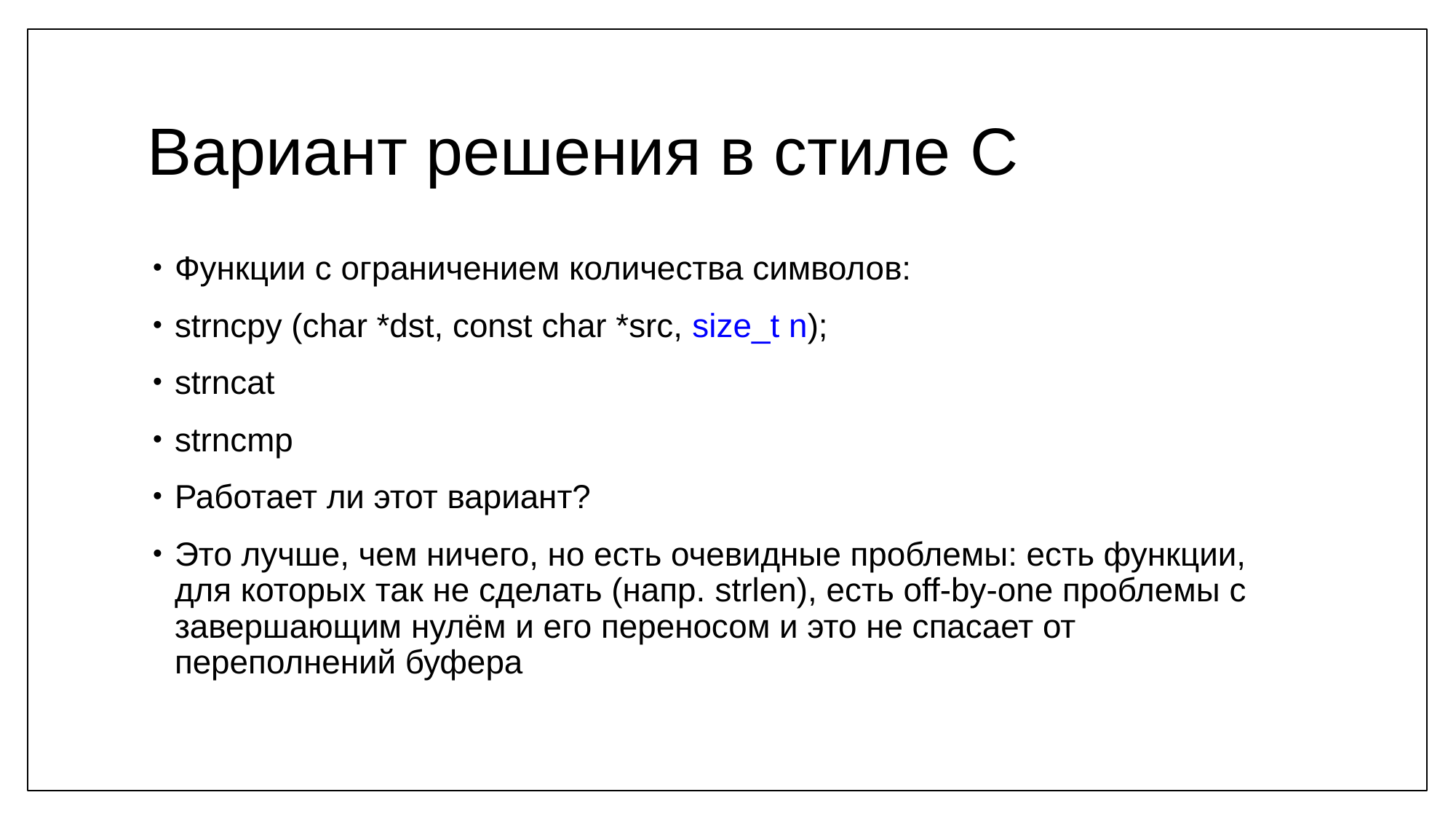

# Вариант решения в стиле C
Функции с ограничением количества символов:
strncpy (char *dst, const char *src, size_t n);
strncat
strncmp
Работает ли этот вариант?
Это лучше, чем ничего, но есть очевидные проблемы: есть функции, для которых так не сделать (напр. strlen), есть off-by-one проблемы с завершающим нулём и его переносом и это не спасает от переполнений буфера